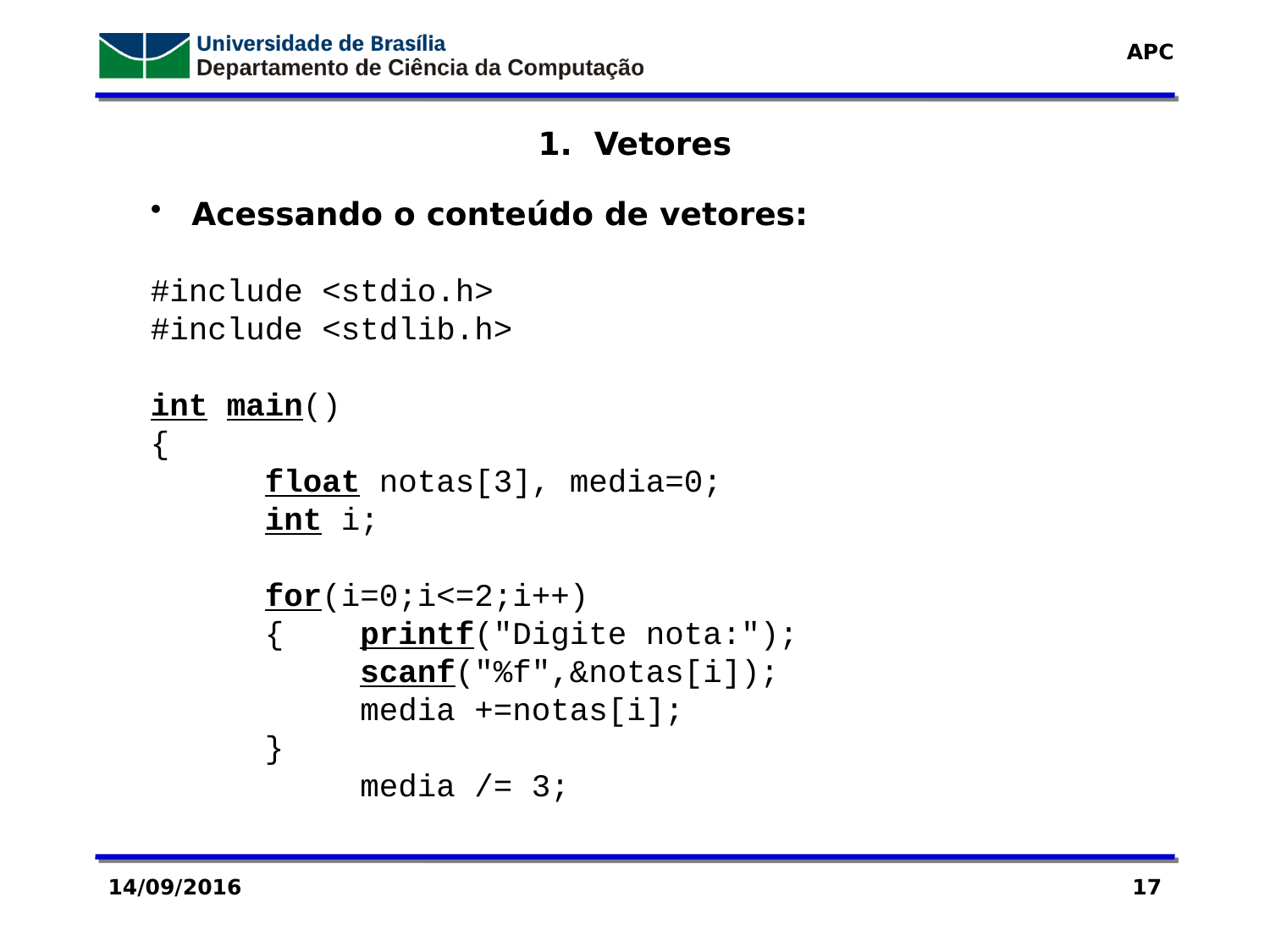

1.  Vetores
 Acessando o conteúdo de vetores:

#include <stdio.h>
#include <stdlib.h>

int main()
{
      float notas[3], media=0;
      int i;

      for(i=0;i<=2;i++)
      {    printf("Digite nota:");
           scanf("%f",&notas[i]);
           media +=notas[i];
      }
           media /= 3;
14/09/2016
17